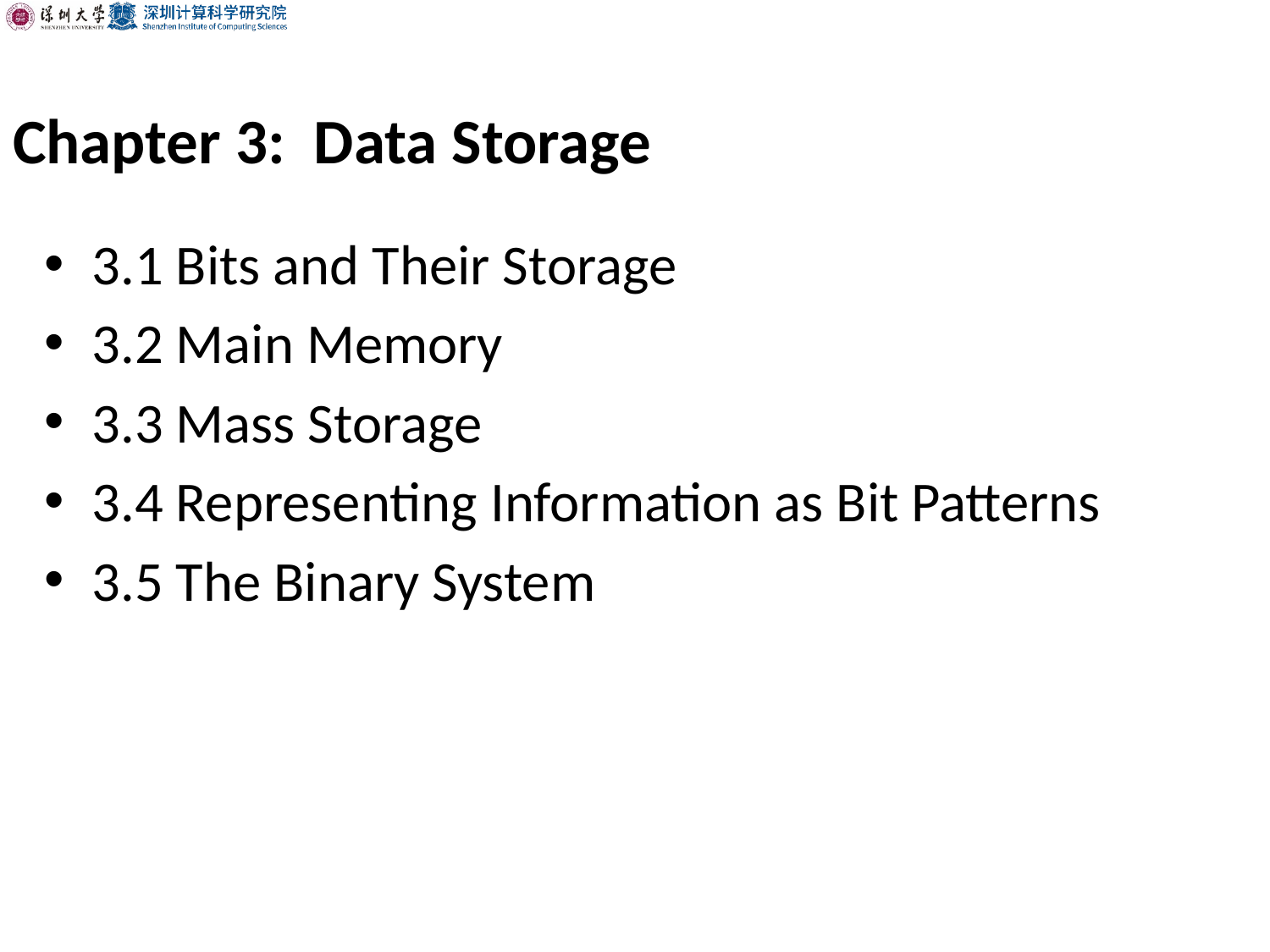

# Chapter 3:  Data Storage
3.1 Bits and Their Storage
3.2 Main Memory
3.3 Mass Storage
3.4 Representing Information as Bit Patterns
3.5 The Binary System